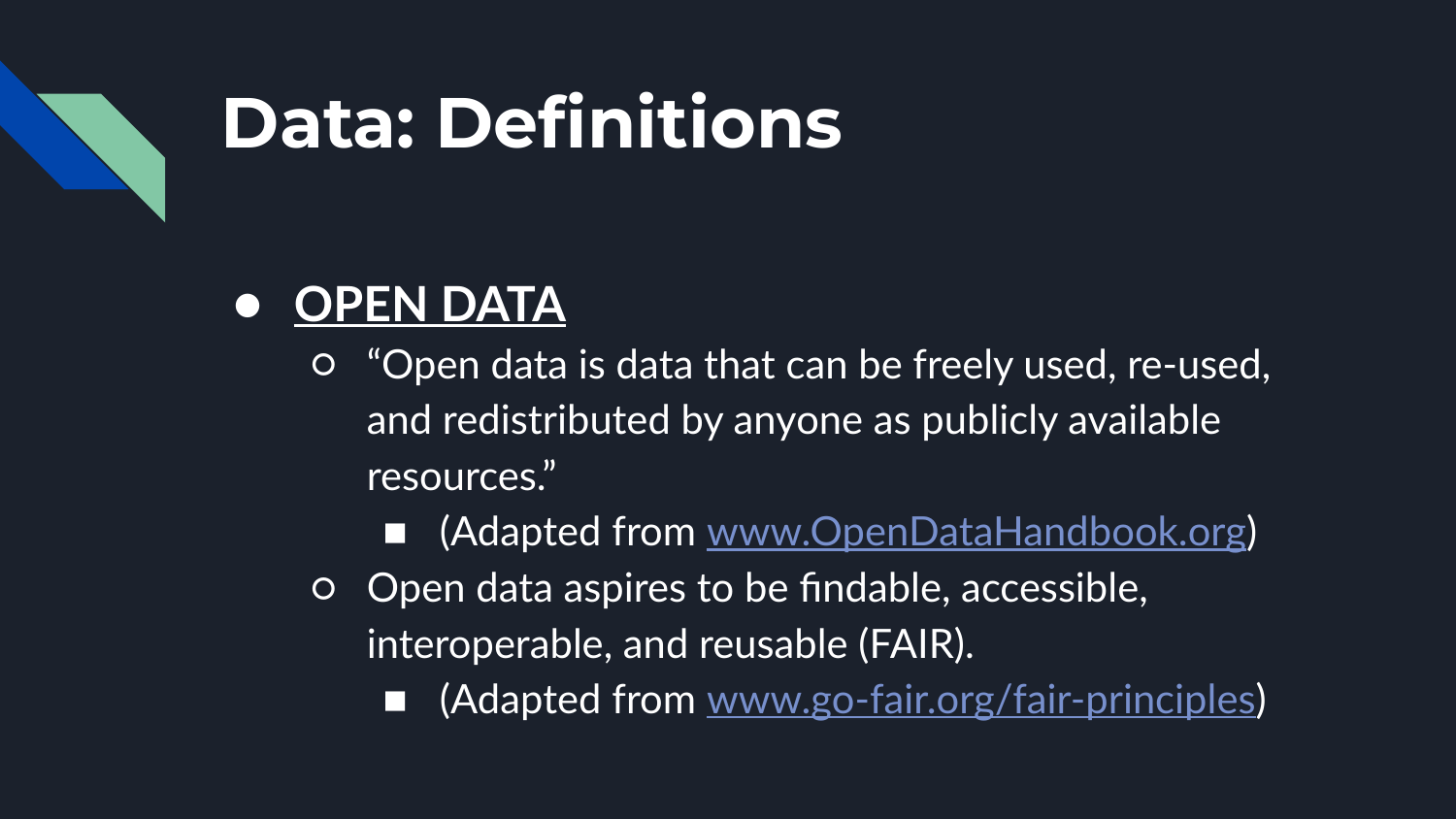

# Data: Definitions

OPEN DATA
“Open data is data that can be freely used, re-used, and redistributed by anyone as publicly available resources.”
(Adapted from www.OpenDataHandbook.org)
Open data aspires to be findable, accessible, interoperable, and reusable (FAIR).
(Adapted from www.go-fair.org/fair-principles)